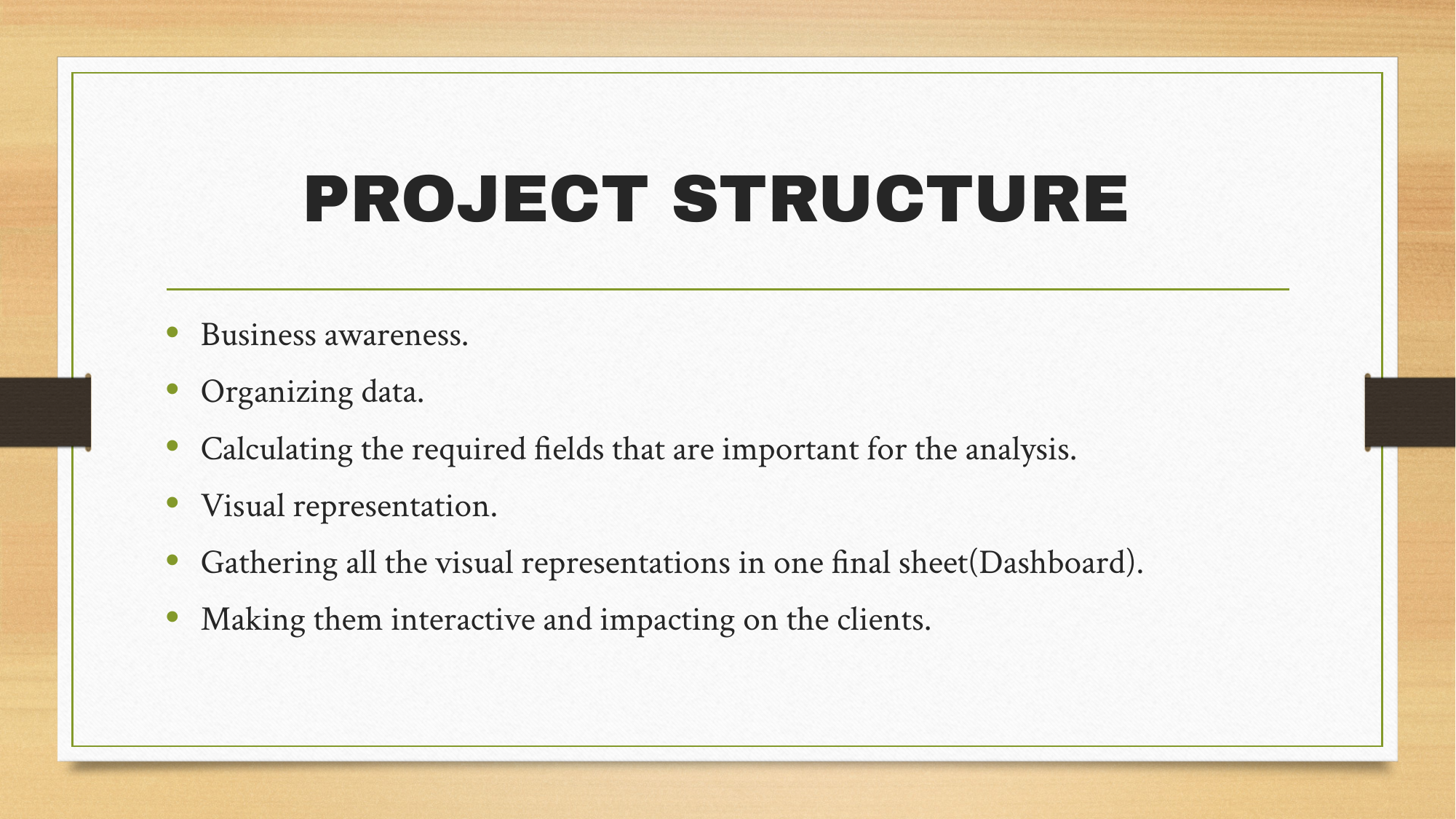

# PROJECT STRUCTURE
Business awareness.
Organizing data.
Calculating the required fields that are important for the analysis.
Visual representation.
Gathering all the visual representations in one final sheet(Dashboard).
Making them interactive and impacting on the clients.